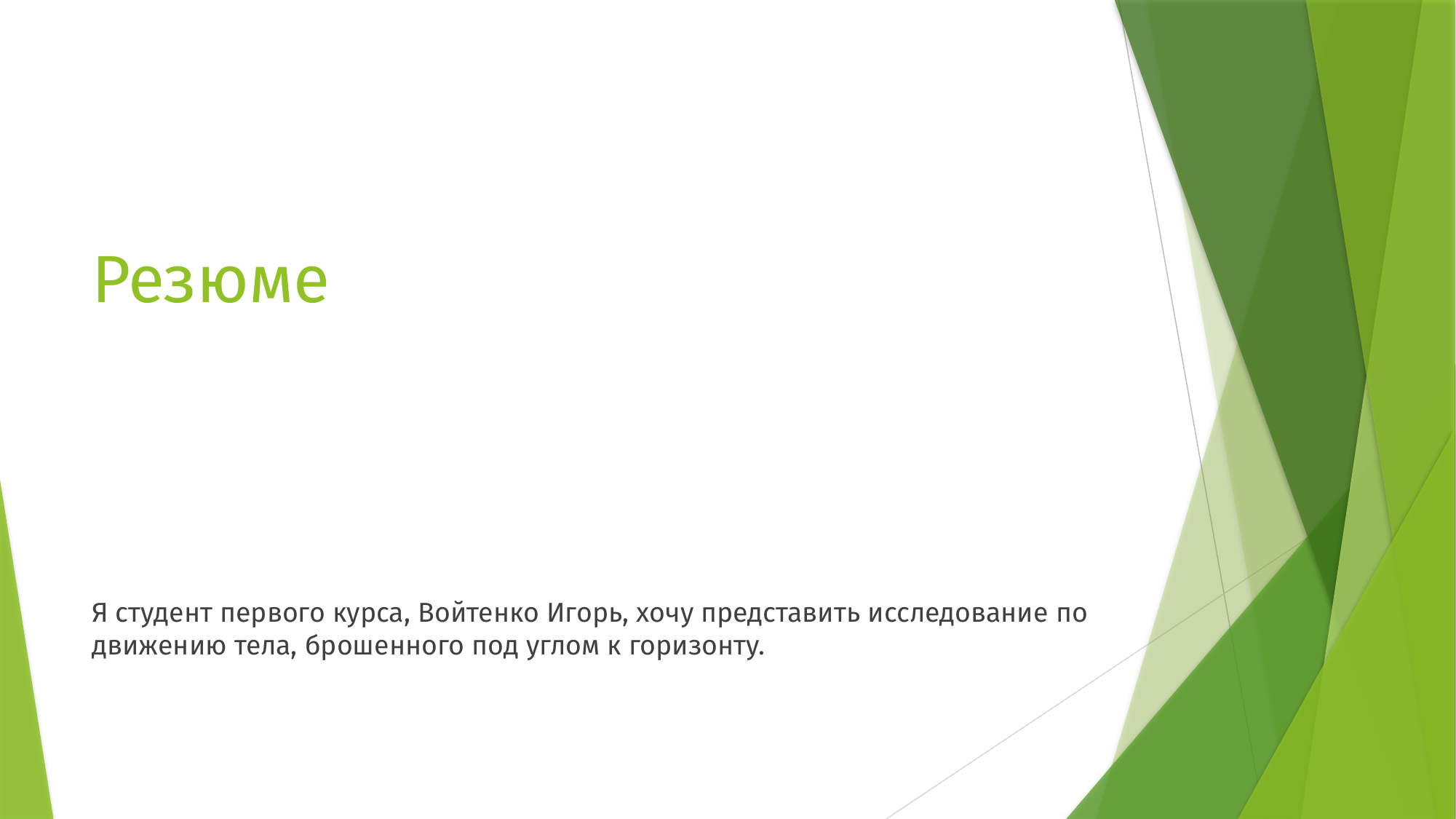

# Резюме
Я студент первого курса, Войтенко Игорь, хочу представить исследование по движению тела, брошенного под углом к горизонту.